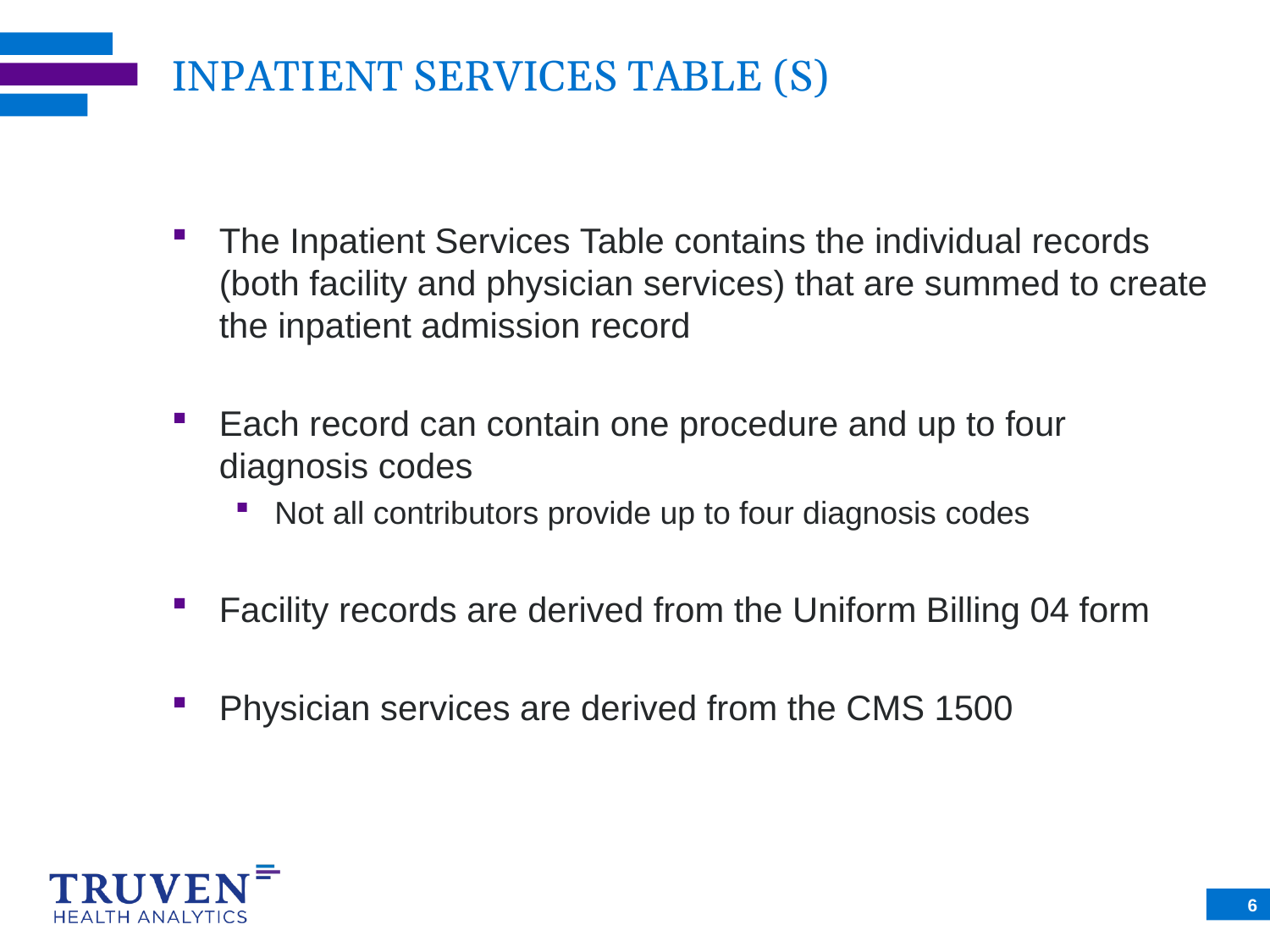

# INPATIENT SERVICES TABLE (S)
The Inpatient Services Table contains the individual records (both facility and physician services) that are summed to create the inpatient admission record

Each record can contain one procedure and up to four diagnosis codes
Not all contributors provide up to four diagnosis codes

Facility records are derived from the Uniform Billing 04 form

Physician services are derived from the CMS 1500

6